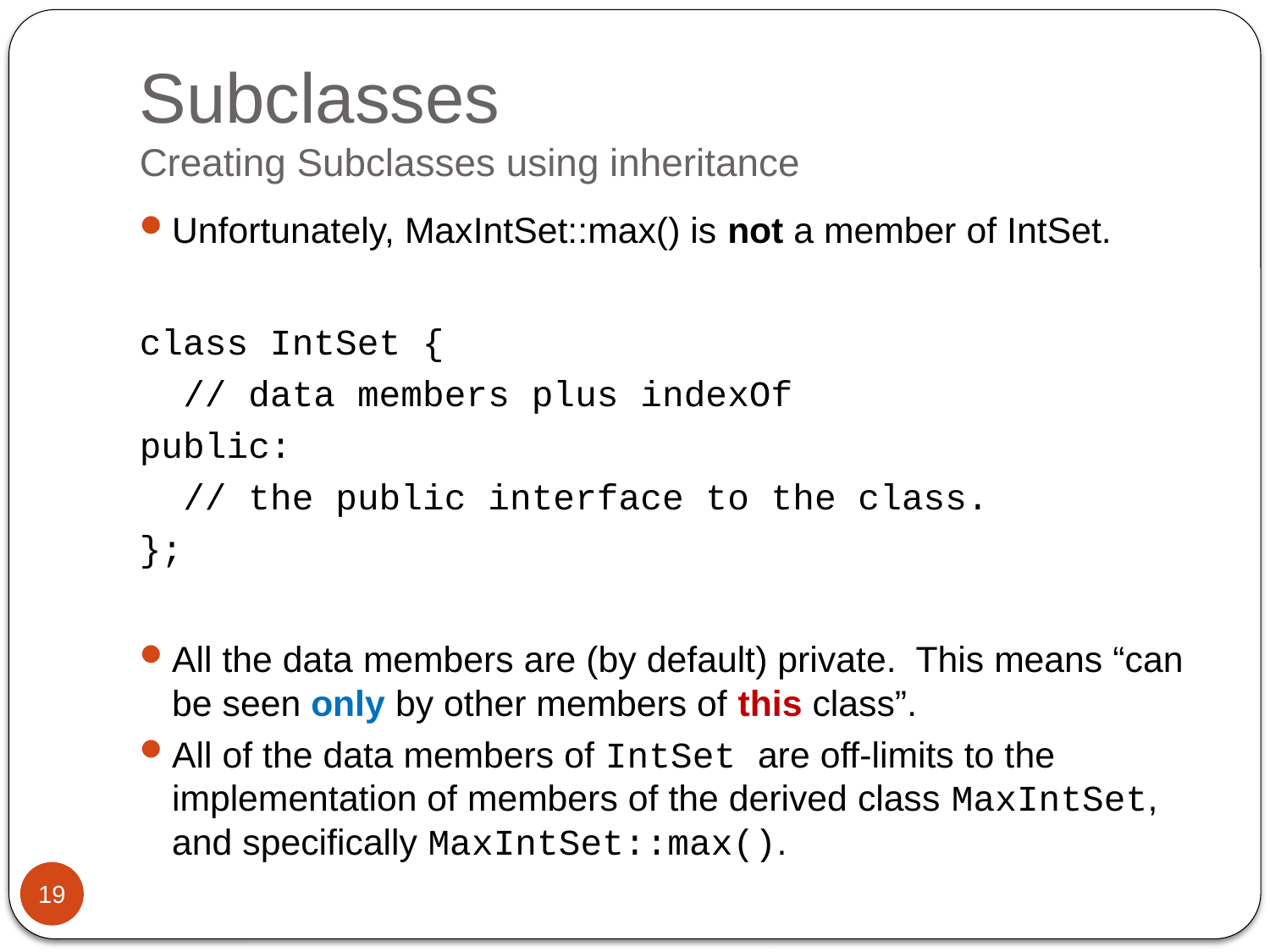

# Subclasses Creating Subclasses using inheritance
Unfortunately, MaxIntSet::max() is not a member of IntSet.

class IntSet {
  // data members plus indexOf
public:
  // the public interface to the class.
};

All the data members are (by default) private.  This means “can be seen only by other members of this class”.
All of the data members of IntSet are off-limits to the implementation of members of the derived class MaxIntSet, and specifically MaxIntSet::max().
19